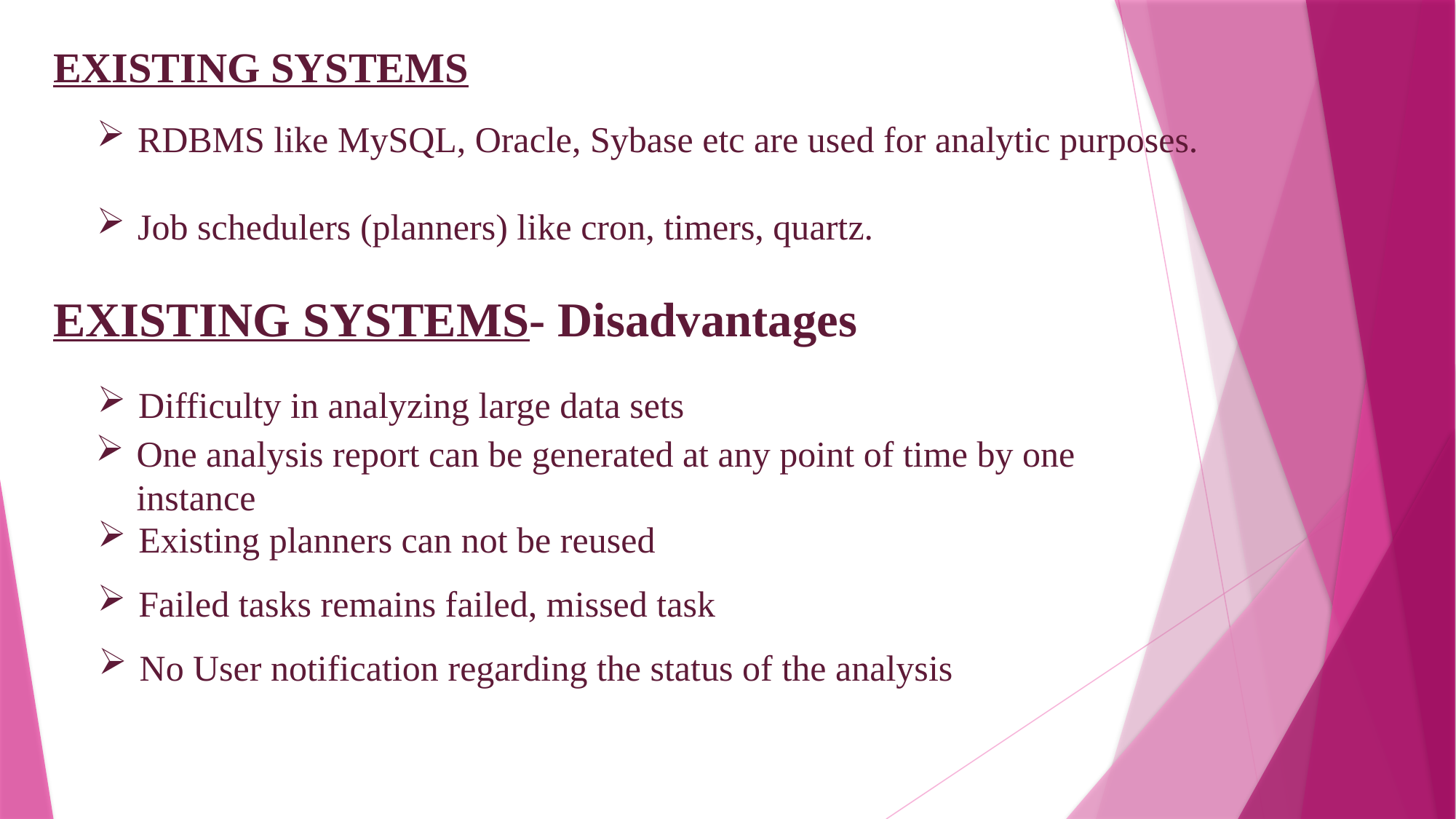

EXISTING SYSTEMS
RDBMS like MySQL, Oracle, Sybase etc are used for analytic purposes.

Job schedulers (planners) like cron, timers, quartz.
EXISTING SYSTEMS- Disadvantages
Difficulty in analyzing large data sets
One analysis report can be generated at any point of time by one instance
Existing planners can not be reused
Failed tasks remains failed, missed task
No User notification regarding the status of the analysis